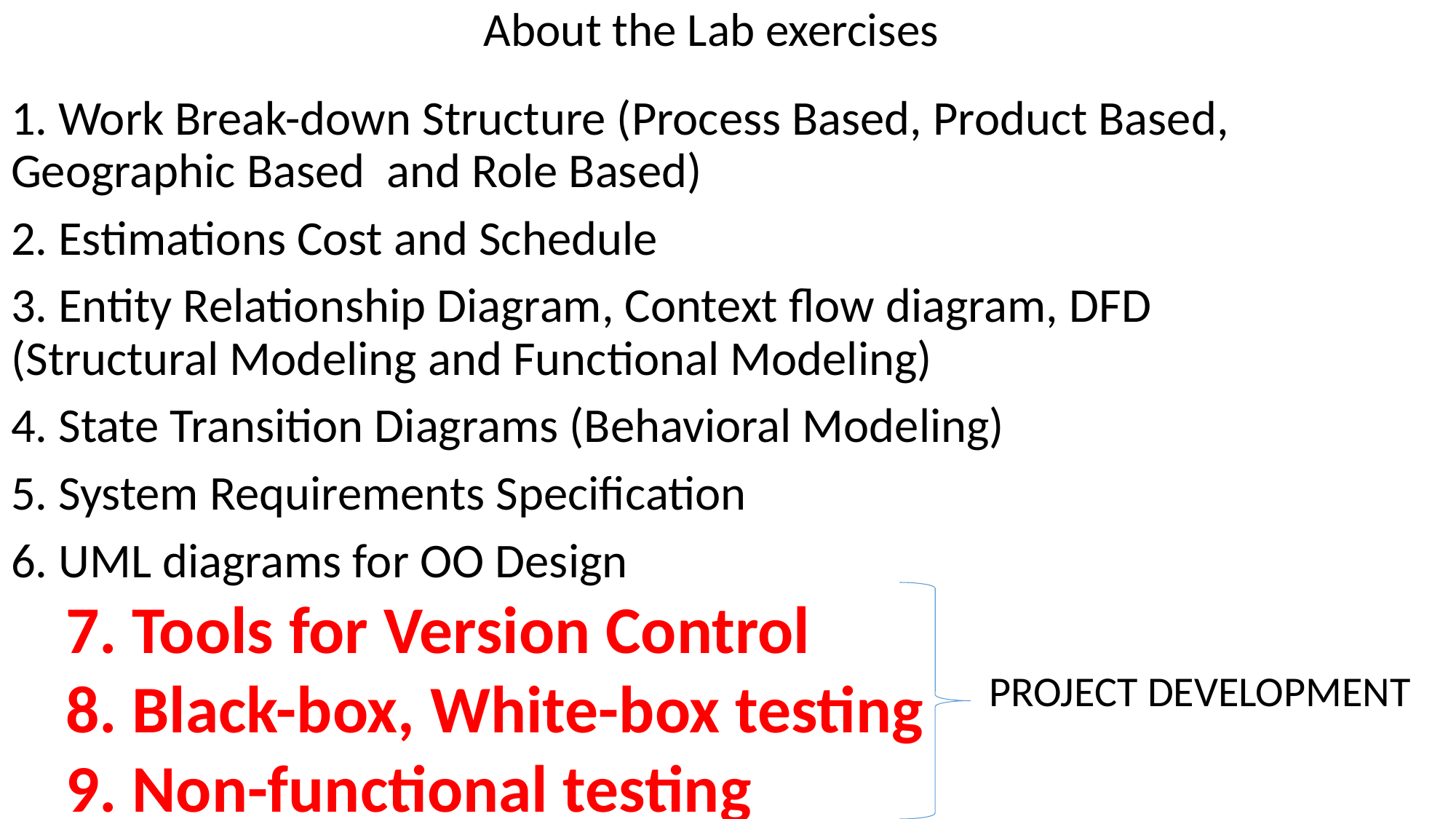

# About the Lab exercises
1. Work Break-down Structure (Process Based, Product Based, Geographic Based  and Role Based)
2. Estimations Cost and Schedule
3. Entity Relationship Diagram, Context flow diagram, DFD (Structural Modeling and Functional Modeling)
4. State Transition Diagrams (Behavioral Modeling)
5. System Requirements Specification
6. UML diagrams for OO Design
7. Tools for Version Control
8. Black-box, White-box testing
9. Non-functional testing

PROJECT DEVELOPMENT